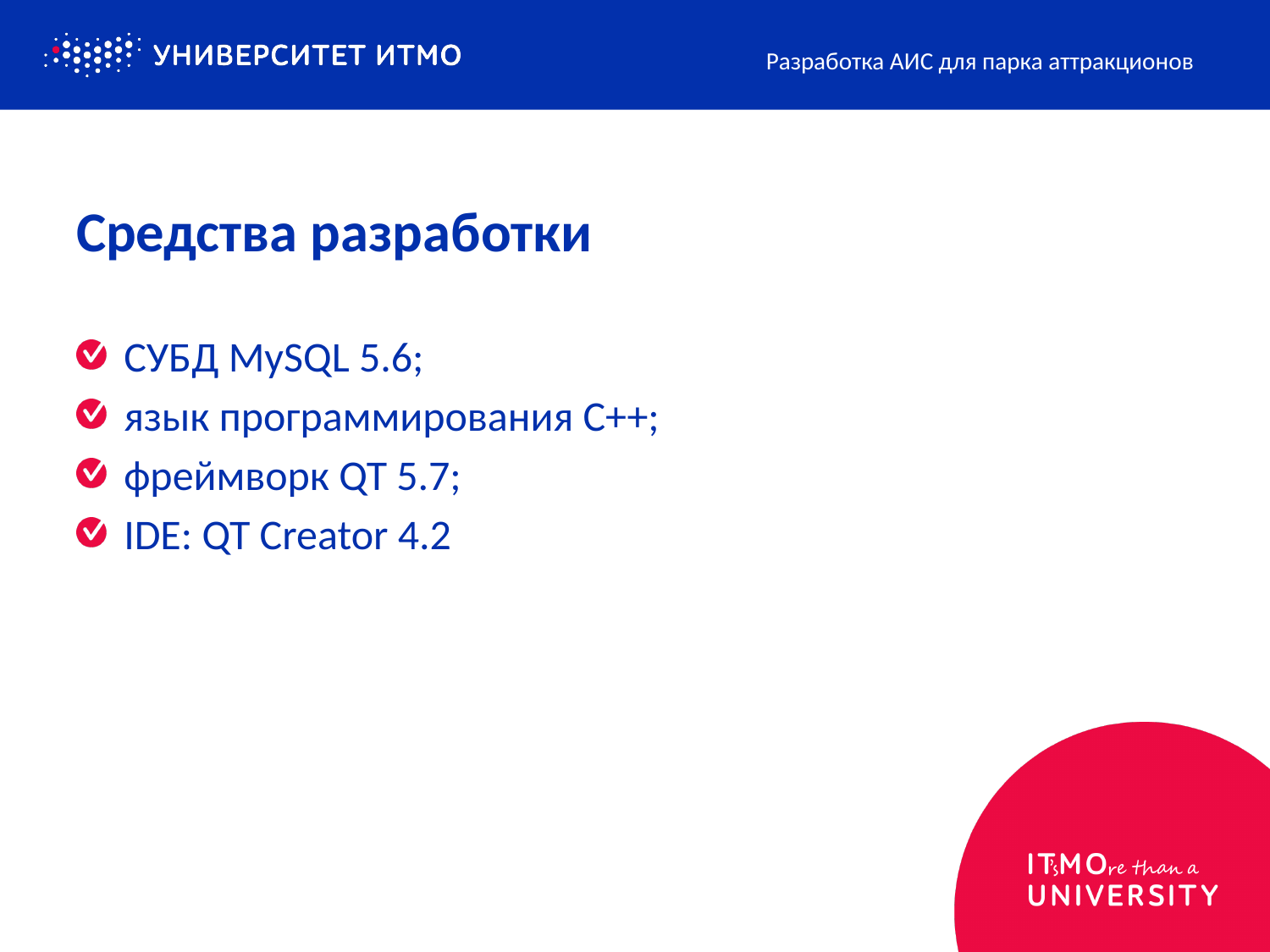

Разработка АИС для парка аттракционов
# Средства разработки
СУБД MySQL 5.6;
язык программирования С++;
фреймворк QT 5.7;
IDE: QT Creator 4.2